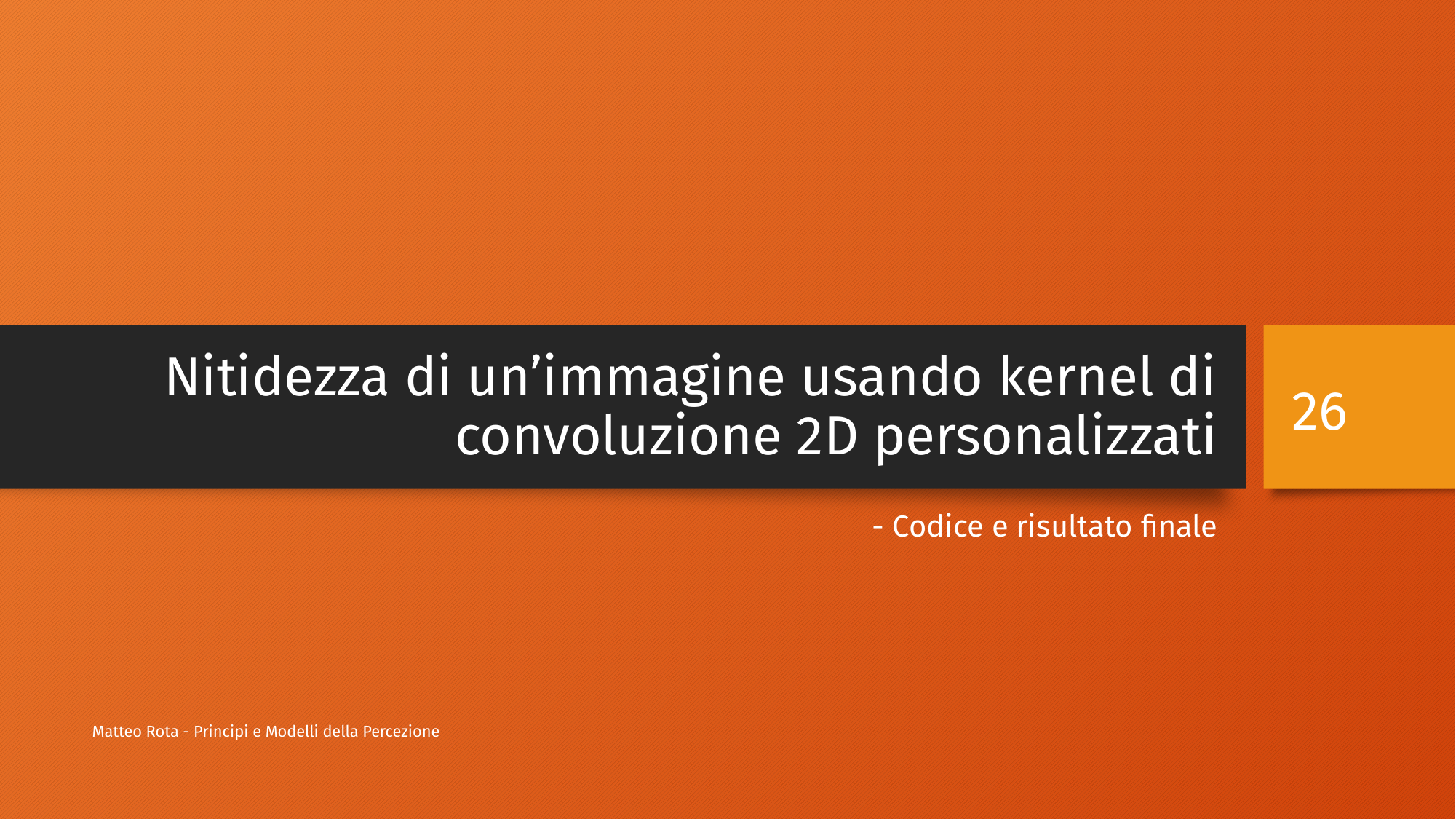

# Nitidezza di un’immagine usando kernel di convoluzione 2D personalizzati
26
- Codice e risultato finale
Matteo Rota - Principi e Modelli della Percezione